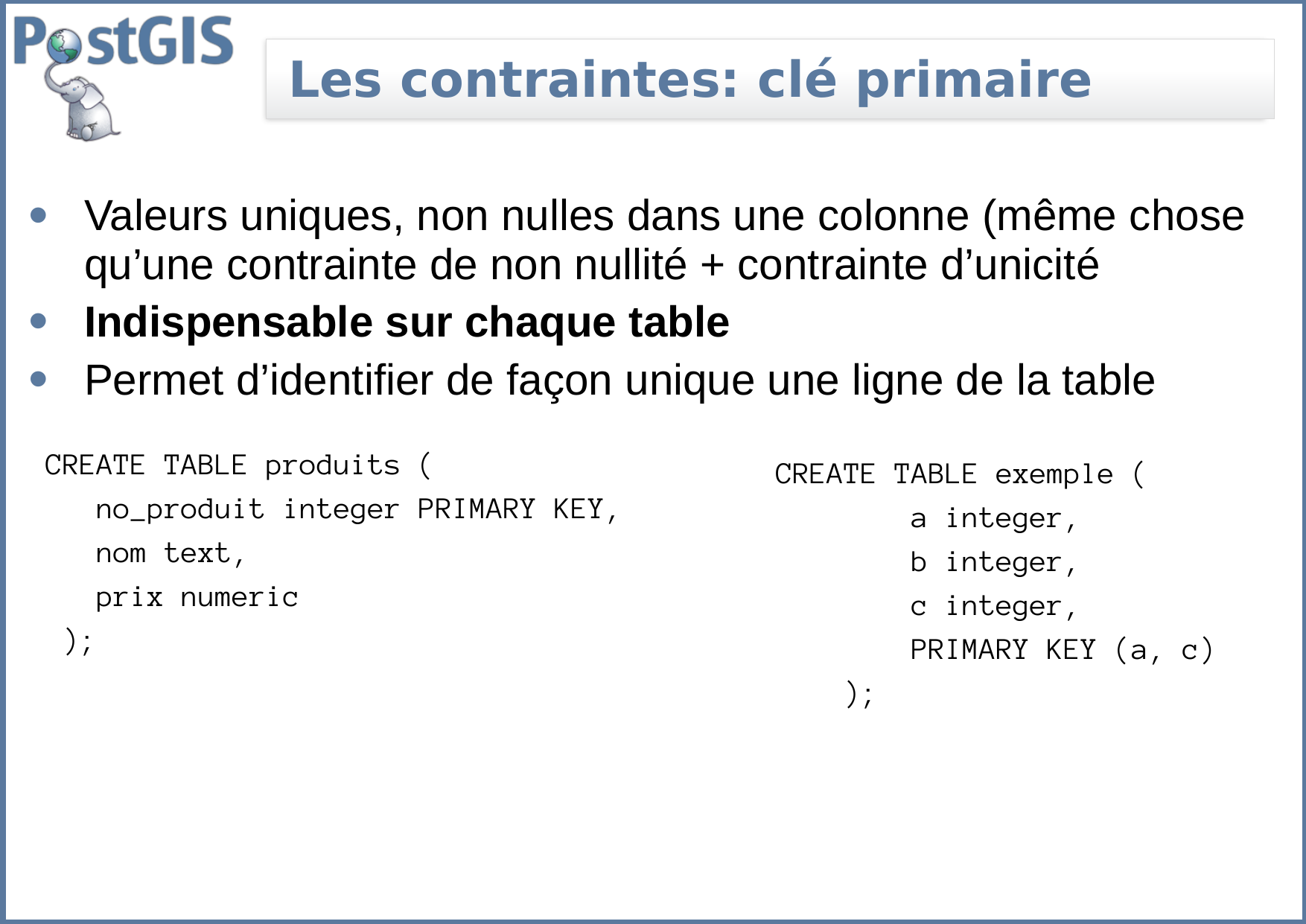

# Les contraintes: clé primaire
Valeurs uniques, non nulles dans une colonne (même chose qu’une contrainte de non nullité + contrainte d’unicité
Indispensable sur chaque table
Permet d’identifier de façon unique une ligne de la table

CREATE TABLE produits (
   no_produit integer PRIMARY KEY,
   nom text,
   prix numeric
 );
CREATE TABLE exemple (
        a integer,
        b integer,
        c integer,
        PRIMARY KEY (a, c)
    );